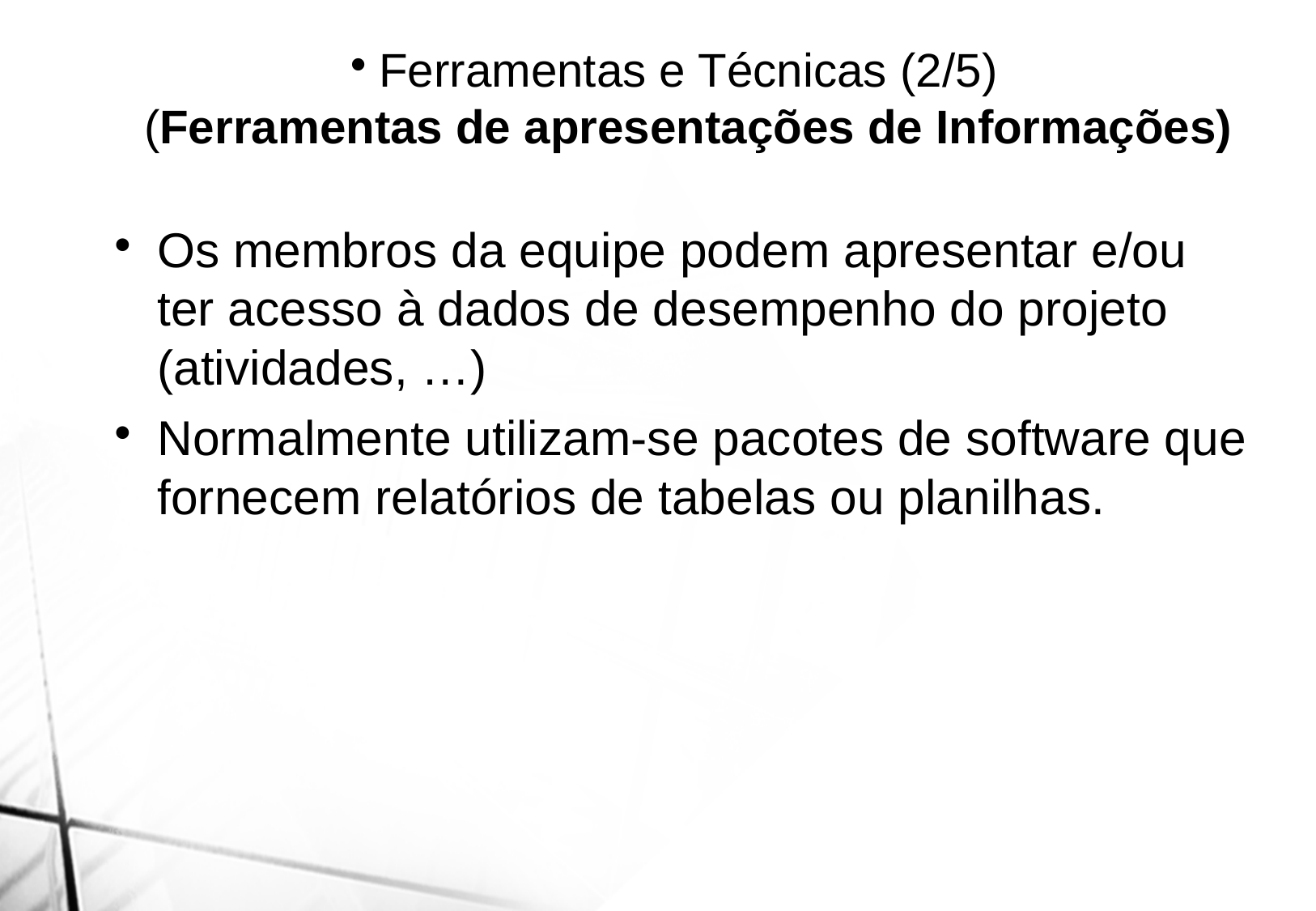

Ferramentas e Técnicas (2/5)
(Ferramentas de apresentações de Informações)
Os membros da equipe podem apresentar e/ou ter acesso à dados de desempenho do projeto (atividades, …)
Normalmente utilizam-se pacotes de software que fornecem relatórios de tabelas ou planilhas.